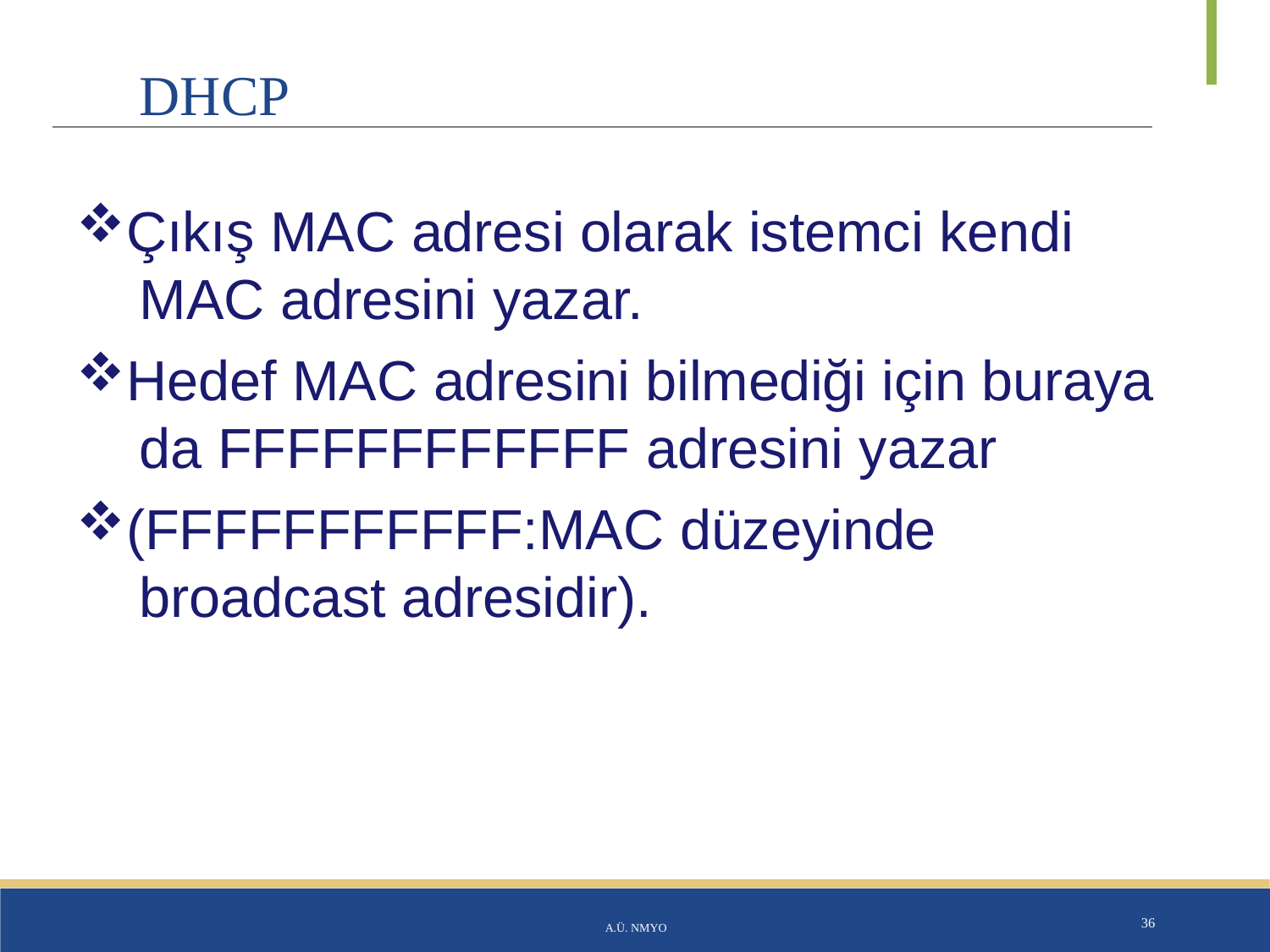

# DHCP
Çıkış MAC adresi olarak istemci kendi  MAC adresini yazar.
Hedef MAC adresini bilmediği için buraya  da FFFFFFFFFFFF adresini yazar
(FFFFFFFFFFF:MAC düzeyinde  broadcast adresidir).
A.Ü. NMYO
36